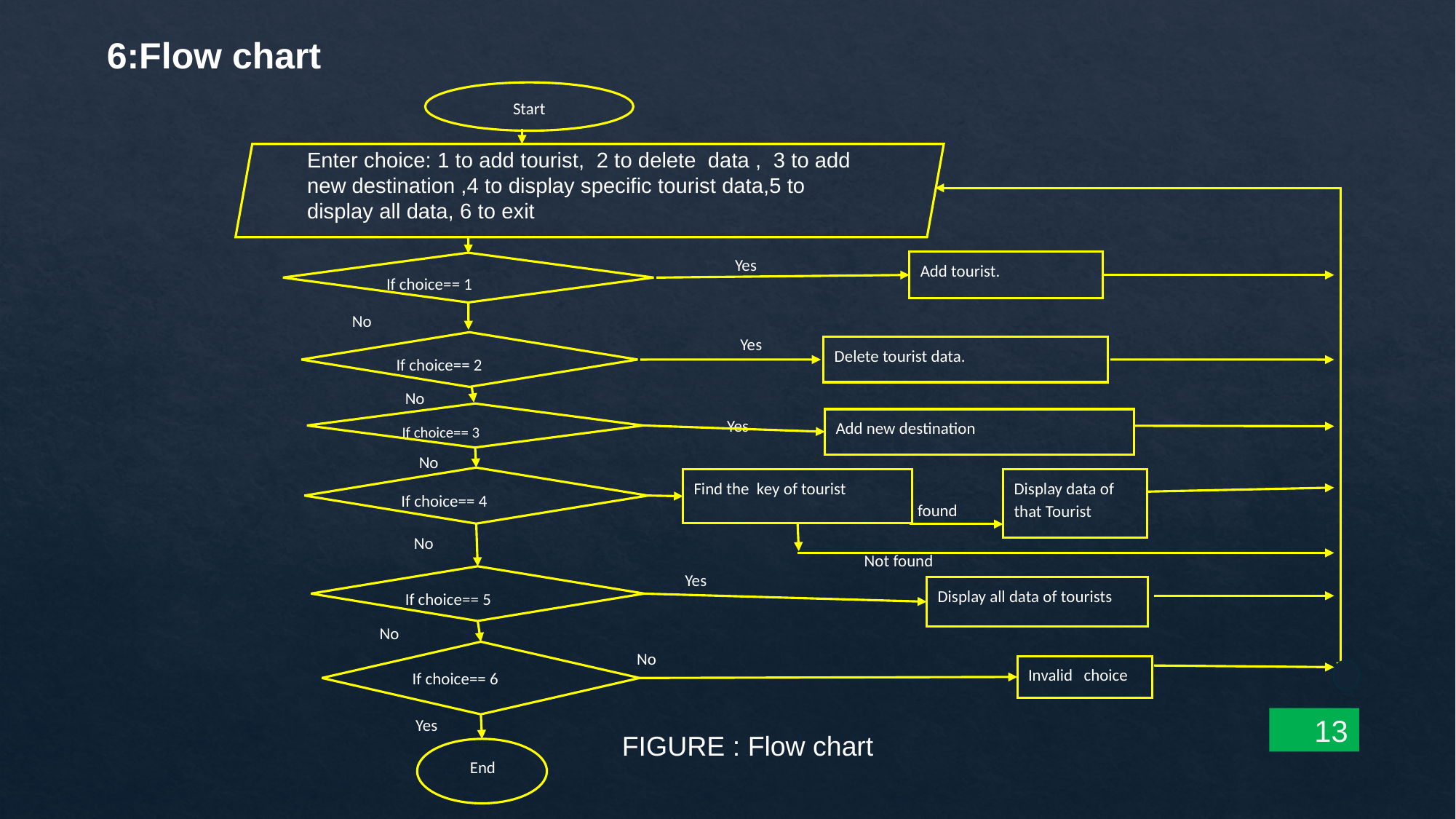

6:Flow chart

Start

Yes
Add tourist.
If choice== 1
No
Yes
If choice== 2

Delete tourist data.
No
If choice== 3
Yes
Add new destination
No
If choice== 4
Display data of that Tourist
Find the  key of tourist
found
No
Not found
Yes
If choice== 5
Display all data of tourists
No
No
If choice== 6
Invalid   choice
Yes
      End
Enter choice: 1 to add tourist,  2 to delete  data ,  3 to add new destination ,4 to display specific tourist data,5 to display all data, 6 to exit

13
FIGURE : Flow chart